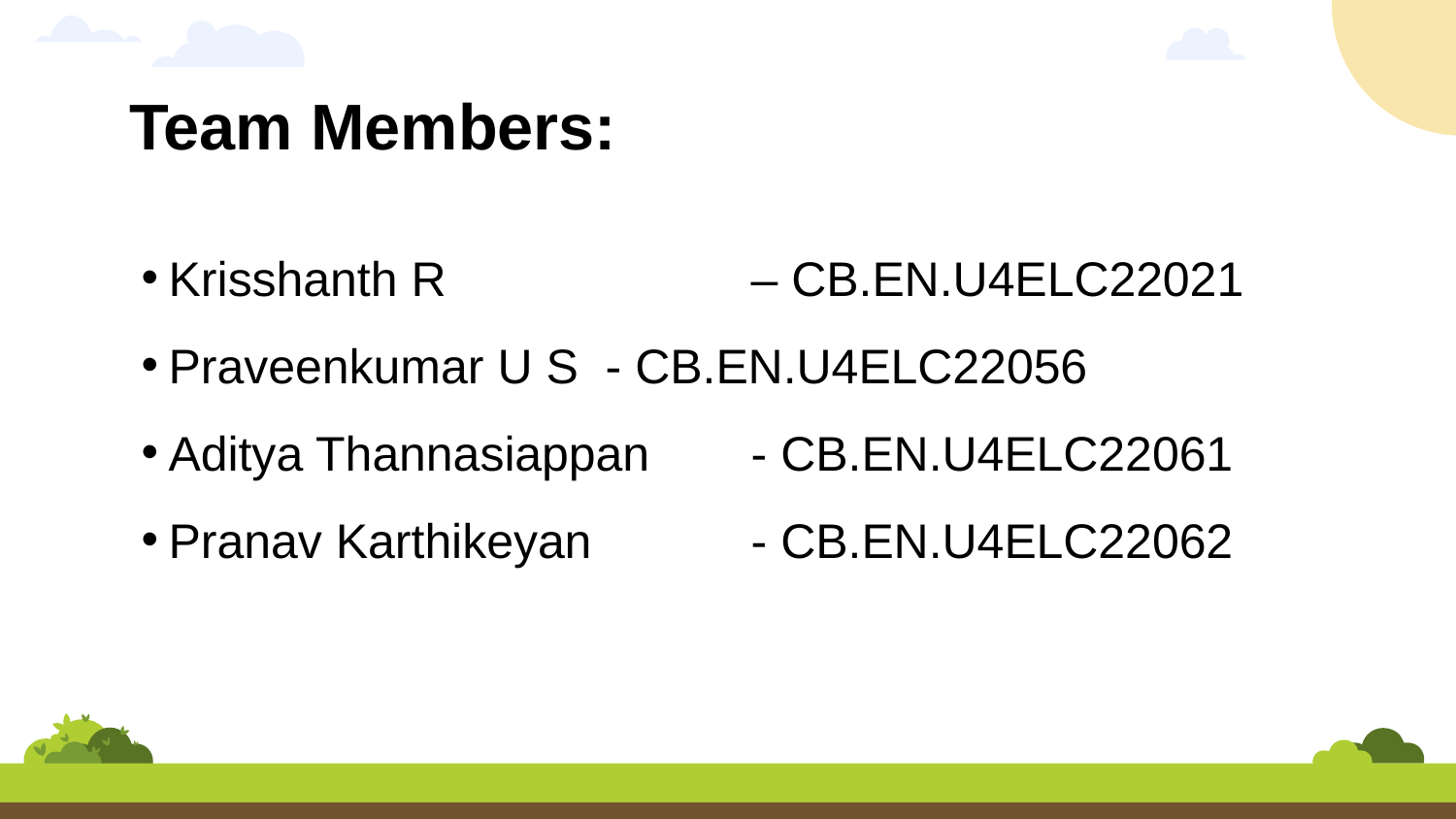

# Team Members:
Krisshanth R 		– CB.EN.U4ELC22021
Praveenkumar U S 	- CB.EN.U4ELC22056
Aditya Thannasiappan 	- CB.EN.U4ELC22061
Pranav Karthikeyan 	- CB.EN.U4ELC22062